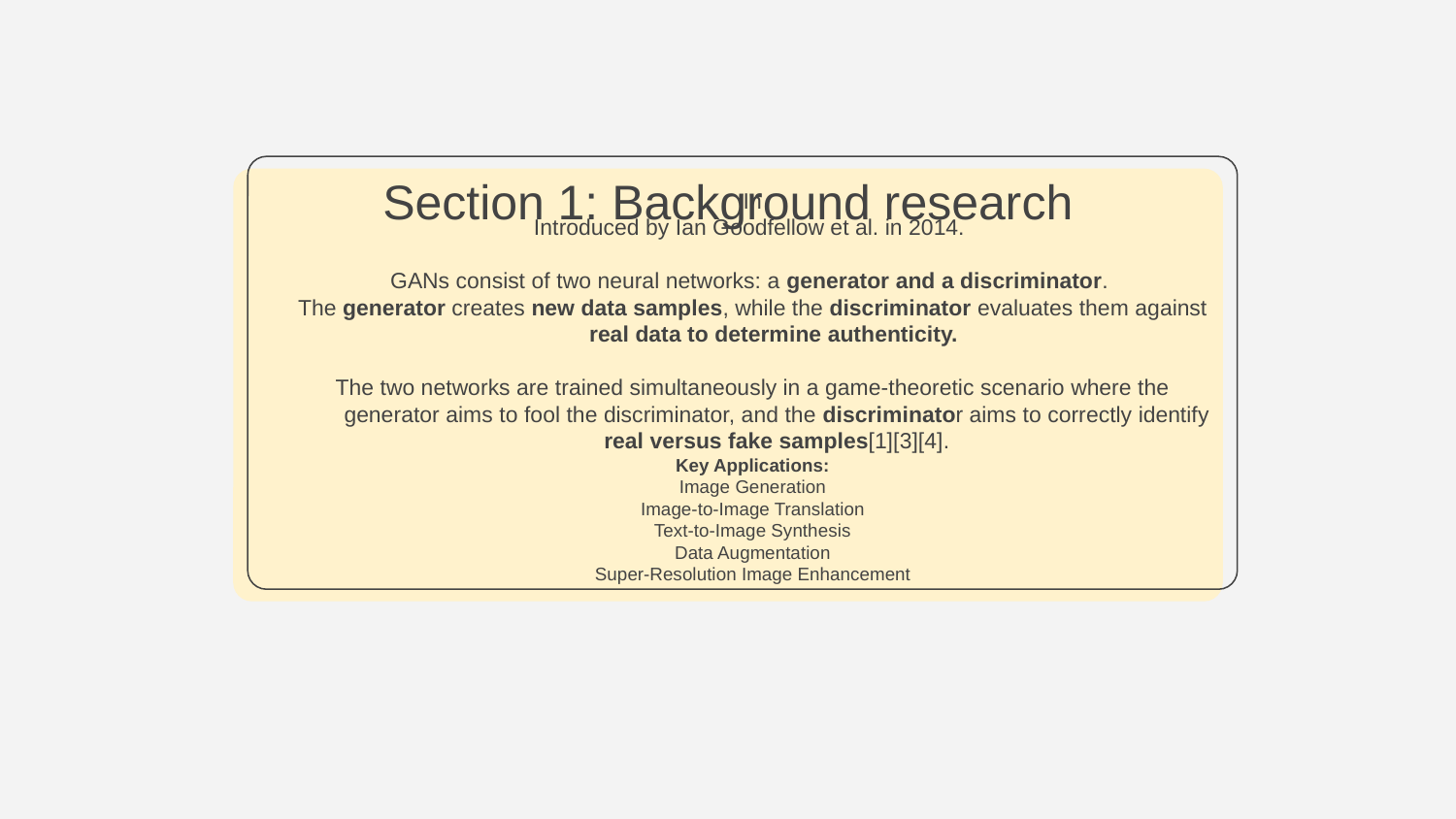

In
Introduced by Ian Goodfellow et al. in 2014.

GANs consist of two neural networks: a generator and a discriminator.
The generator creates new data samples, while the discriminator evaluates them against real data to determine authenticity.

The two networks are trained simultaneously in a game-theoretic scenario where the generator aims to fool the discriminator, and the discriminator aims to correctly identify real versus fake samples[1][3][4].
Key Applications:
Image Generation
Image-to-Image Translation
Text-to-Image Synthesis
Data Augmentation
Super-Resolution Image Enhancement
# Section 1: Background research